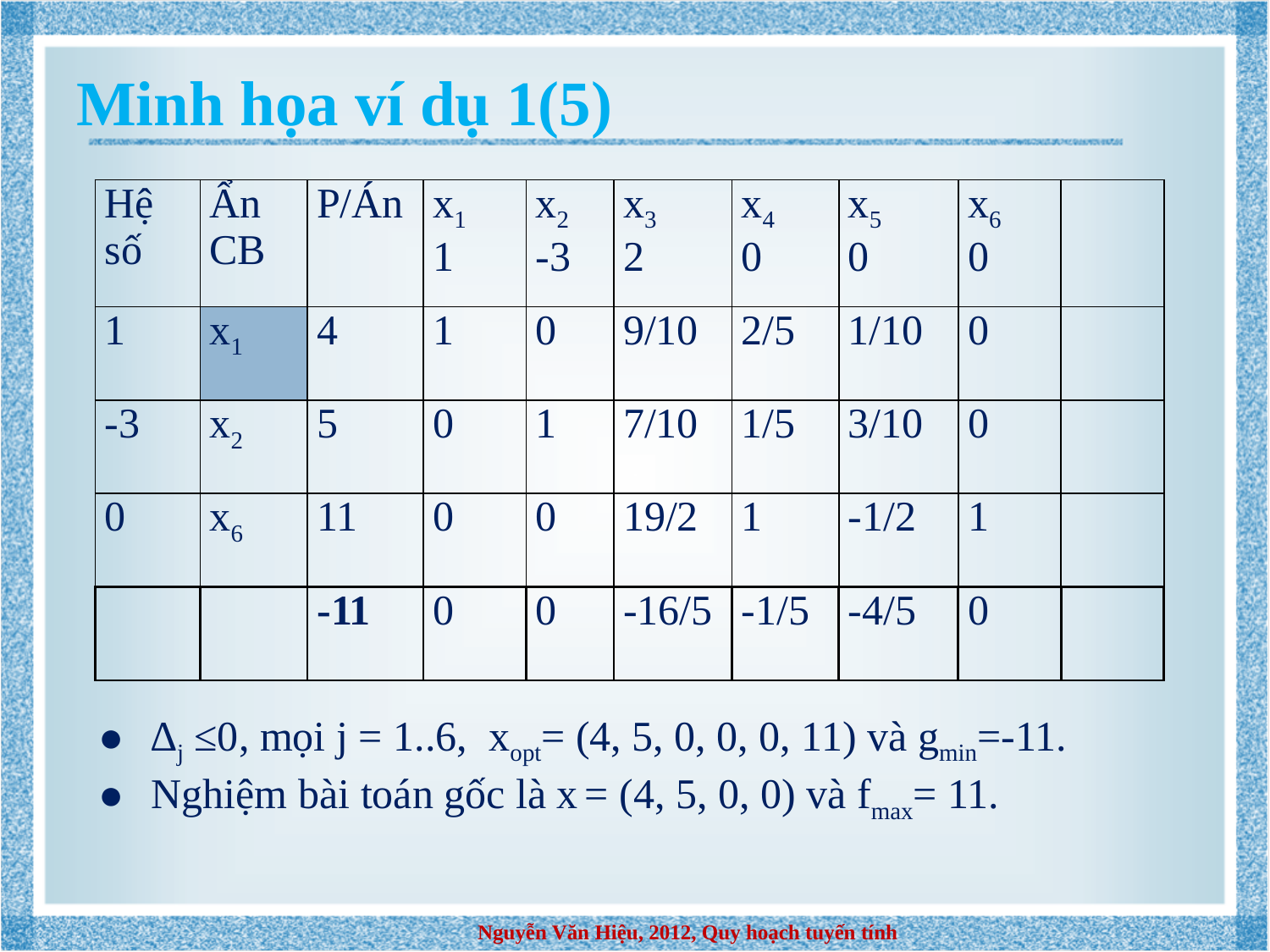

# Minh họa ví dụ 1(5)
| Hệ số | Ẩn CB | P/Án | x1 1 | x2 -3 | x3 2 | x4 0 | x5 0 | x6 0 |  |
| --- | --- | --- | --- | --- | --- | --- | --- | --- | --- |
| 1 | x1 | 4 | 1 | 0 | 9/10 | 2/5 | 1/10 | 0 |  |
| -3 | x2 | 5 | 0 | 1 | 7/10 | 1/5 | 3/10 | 0 |  |
| 0 | x6 | 11 | 0 | 0 | 19/2 | 1 | -1/2 | 1 |  |
|  |  | -11 | 0 | 0 | -16/5 | -1/5 | -4/5 | 0 |  |
∆j ≤0, mọi j = 1..6,  xopt= (4, 5, 0, 0, 0, 11) và gmin=-11.
Nghiệm bài toán gốc là x = (4, 5, 0, 0) và fmax= 11.
Nguyễn Văn Hiệu, 2012, Quy hoạch tuyến tính